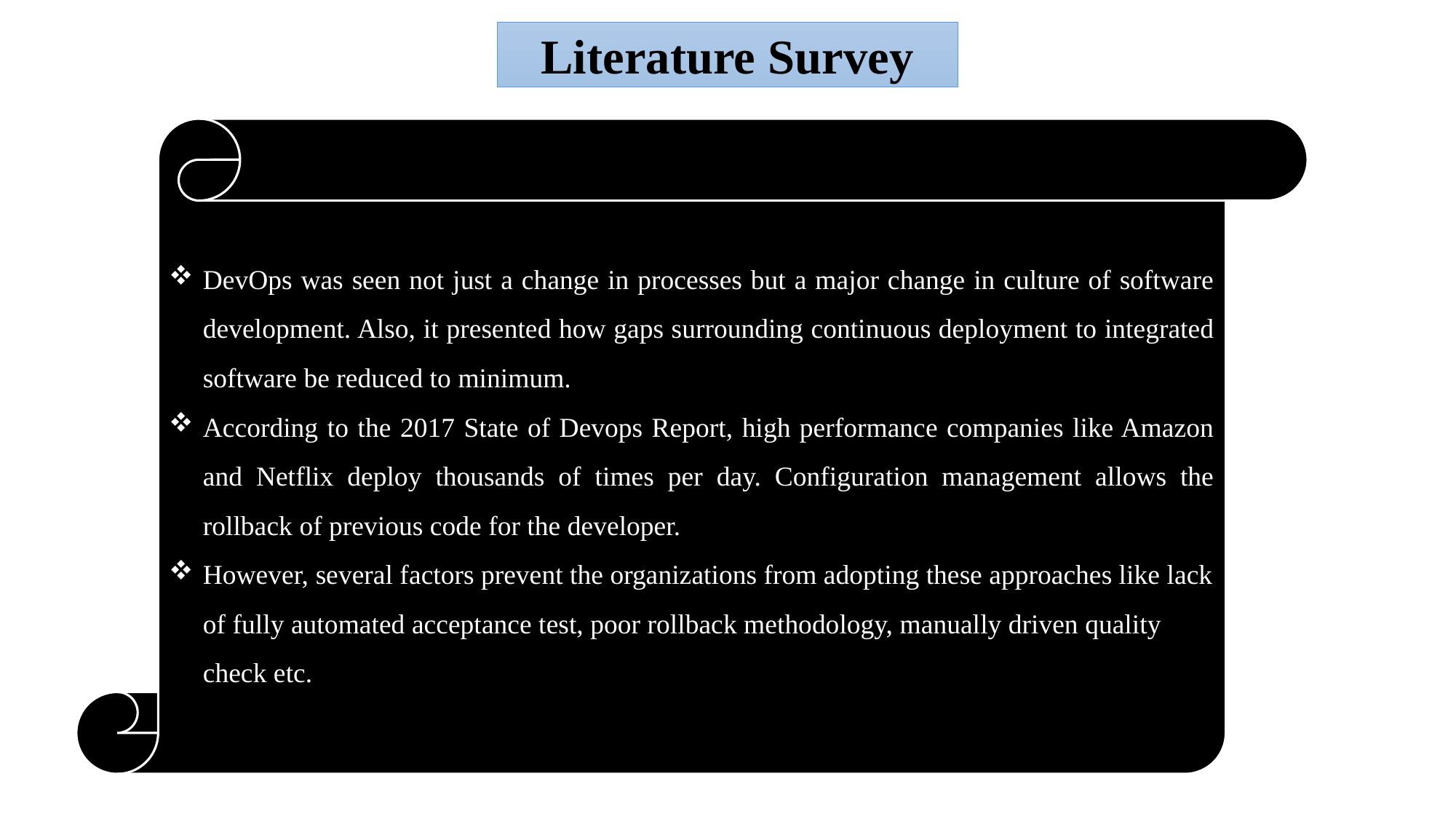

Literature Survey
DevOps was seen not just a change in processes but a major change in culture of software development. Also, it presented how gaps surrounding continuous deployment to integrated software be reduced to minimum.
According to the 2017 State of Devops Report, high performance companies like Amazon and Netflix deploy thousands of times per day. Configuration management allows the rollback of previous code for the developer.
However, several factors prevent the organizations from adopting these approaches like lack of fully automated acceptance test, poor rollback methodology, manually driven quality check etc.